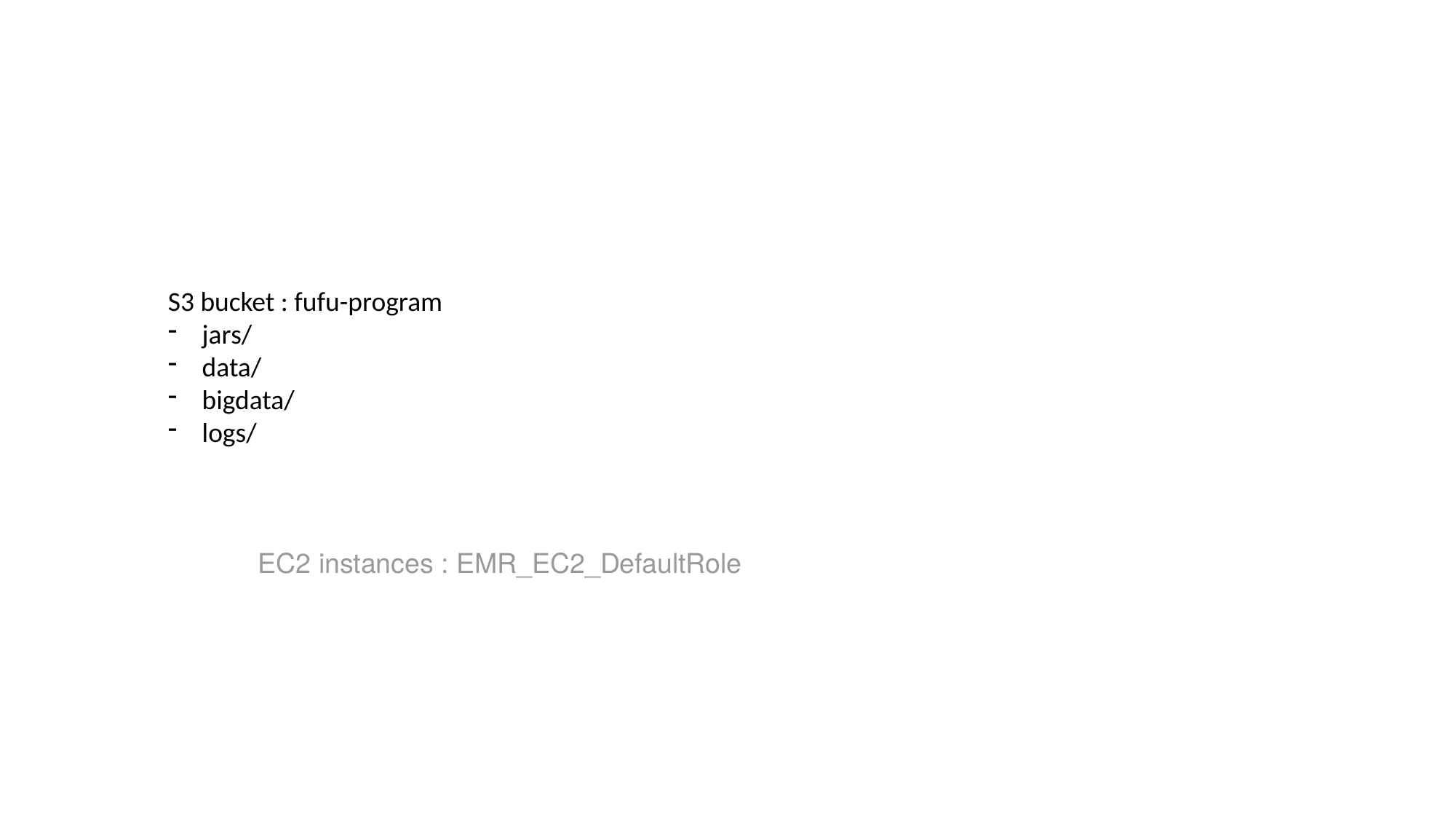

S3 bucket : fufu-program
jars/
data/
bigdata/
logs/
EC2 instances : EMR_EC2_DefaultRole